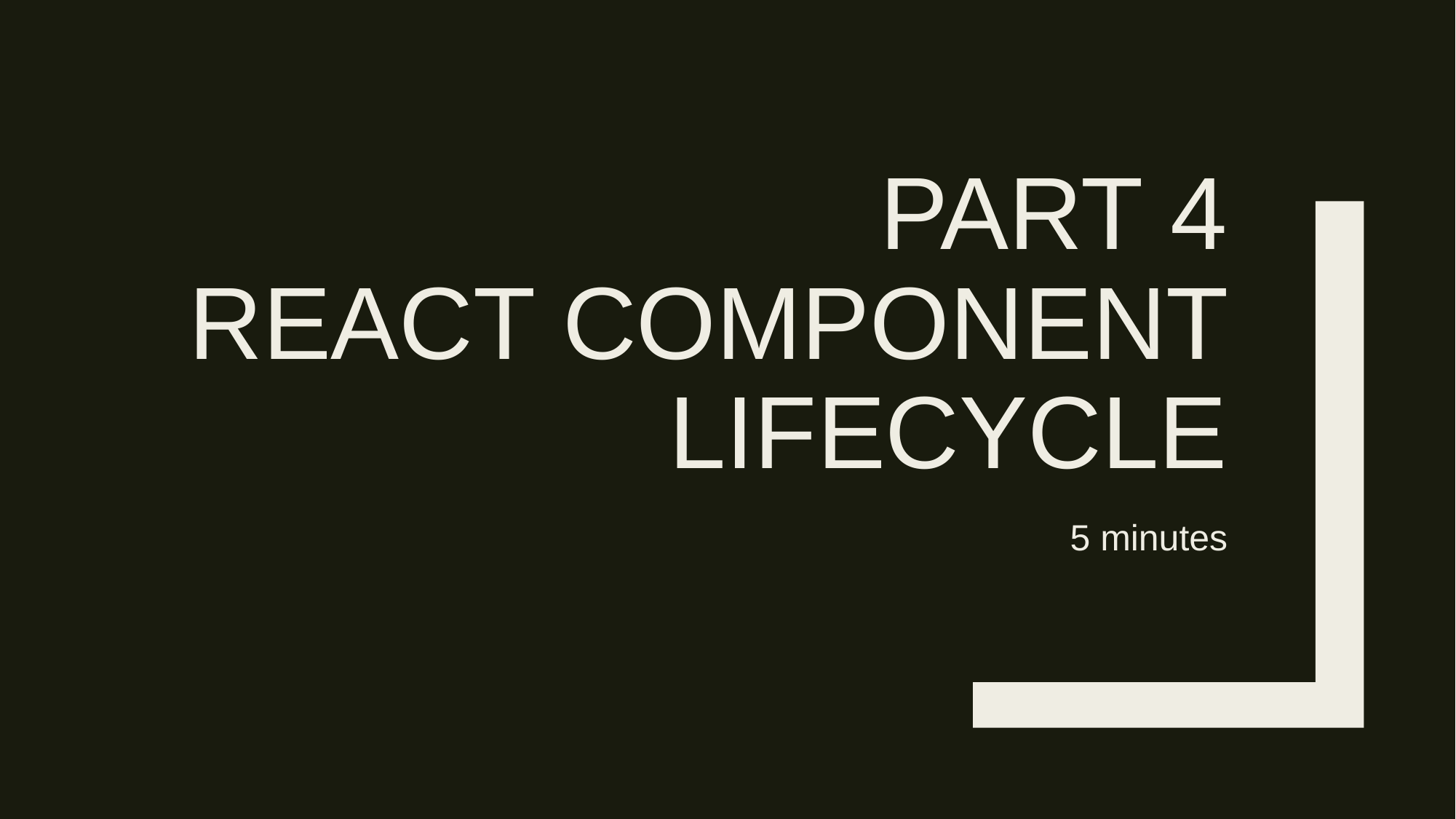

# PART 4 REACT COMPONENT LIFECYCLE
5 minutes